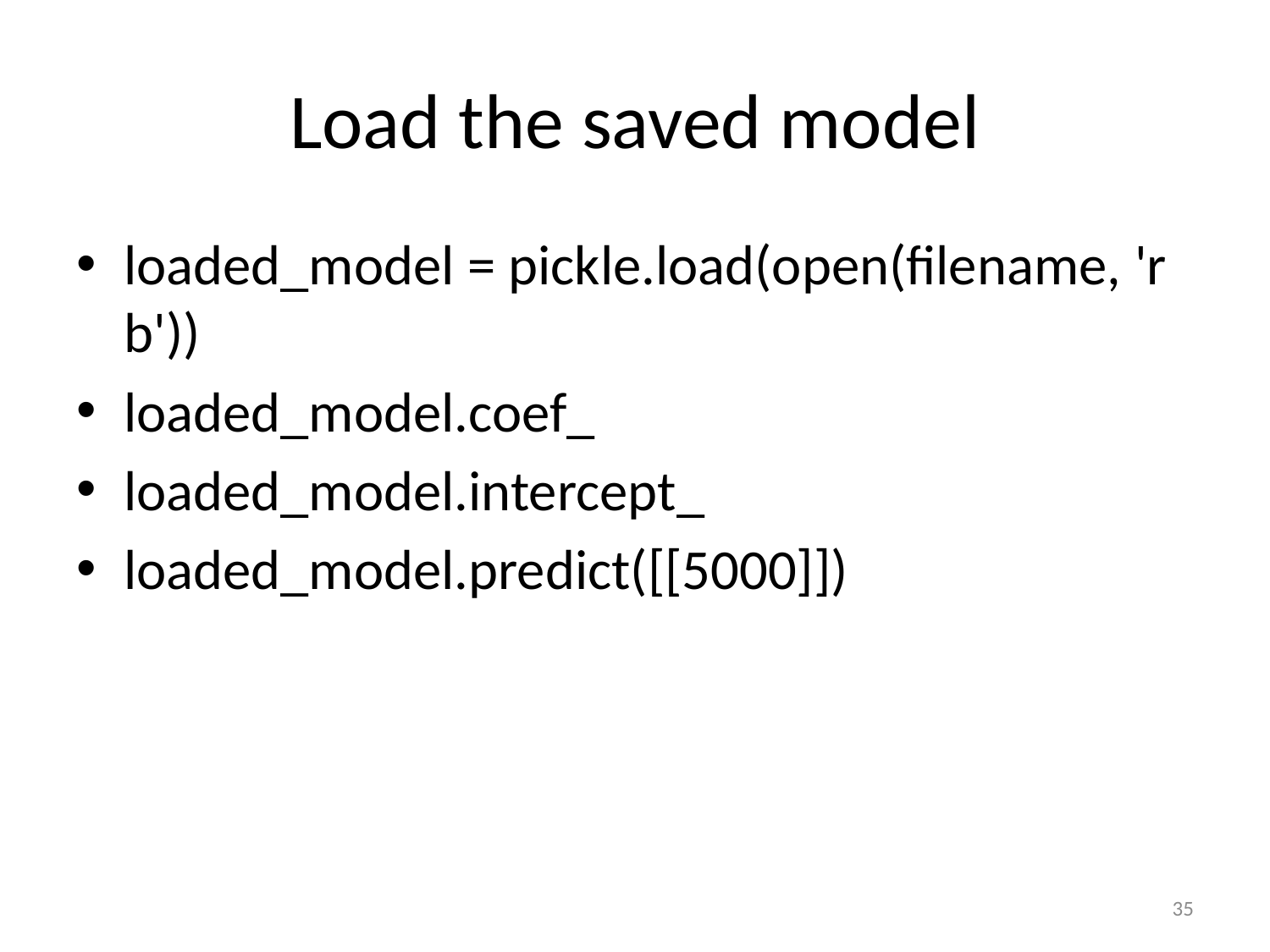

# Load the saved model
loaded_model = pickle.load(open(filename, 'rb'))
loaded_model.coef_
loaded_model.intercept_
loaded_model.predict([[5000]])

35